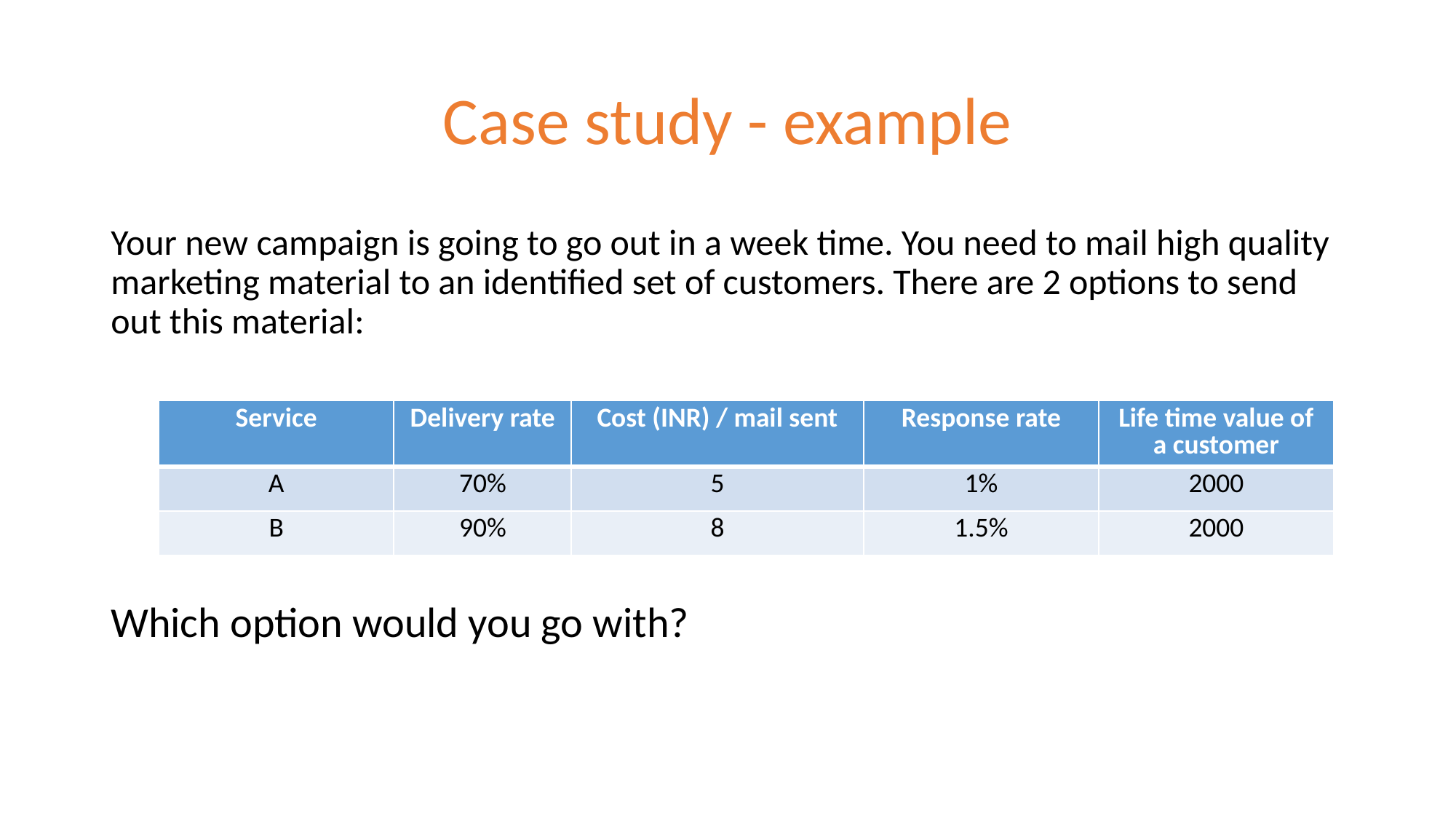

# Case study - example
Your new campaign is going to go out in a week time. You need to mail high quality marketing material to an identified set of customers. There are 2 options to send out this material:

Which option would you go with?
| Service | Delivery rate | Cost (INR) / mail sent | Response rate | Life time value of a customer |
| --- | --- | --- | --- | --- |
| A | 70% | 5 | 1% | 2000 |
| B | 90% | 8 | 1.5% | 2000 |